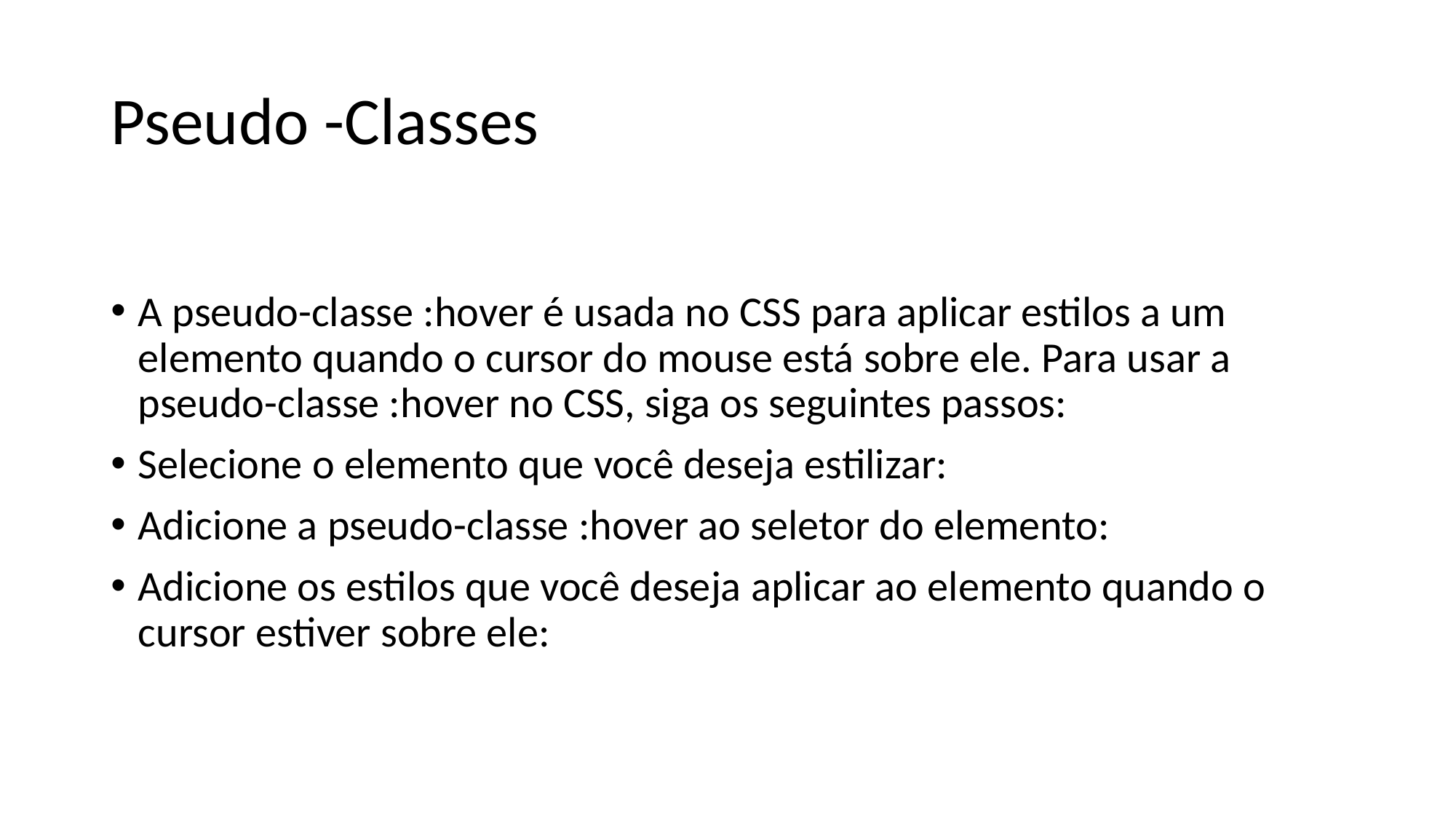

# Pseudo -Classes

A pseudo-classe :hover é usada no CSS para aplicar estilos a um elemento quando o cursor do mouse está sobre ele. Para usar a pseudo-classe :hover no CSS, siga os seguintes passos:
Selecione o elemento que você deseja estilizar:
Adicione a pseudo-classe :hover ao seletor do elemento:
Adicione os estilos que você deseja aplicar ao elemento quando o cursor estiver sobre ele: